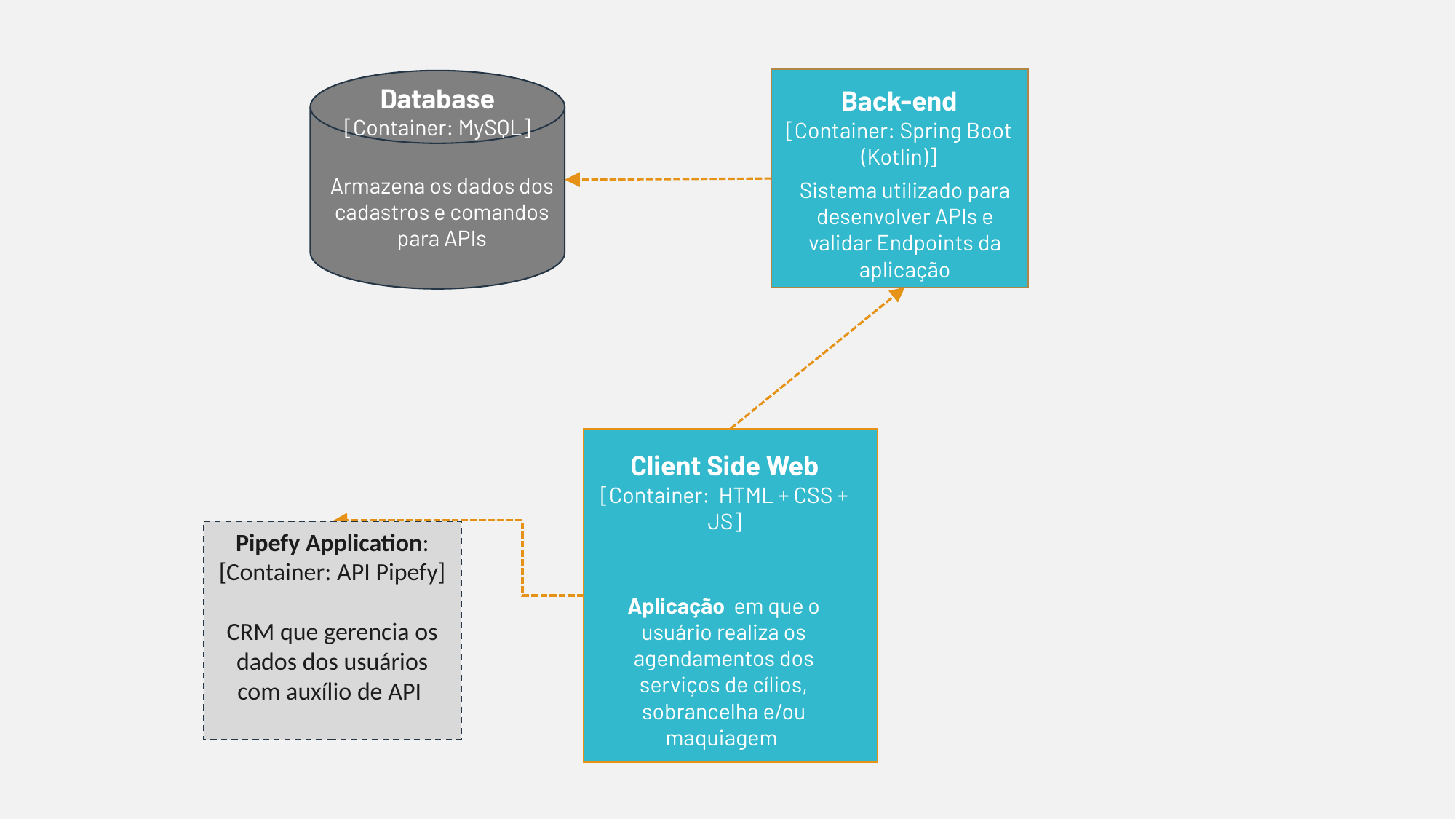

Back-end
[Container: Spring Boot (Kotlin)]
Sistema utilizado para desenvolver APIs e validar Endpoints da aplicação

Database
[Container: MySQL]
Armazena os dados dos cadastros e comandos para APIs

Client Side Web
[Container:  HTML + CSS + JS]
Aplicação  em que o usuário realiza os agendamentos dos serviços de cílios, sobrancelha e/ou maquiagem
Pipefy Application:
[Container: API Pipefy]

CRM que gerencia os dados dos usuários com auxílio de API